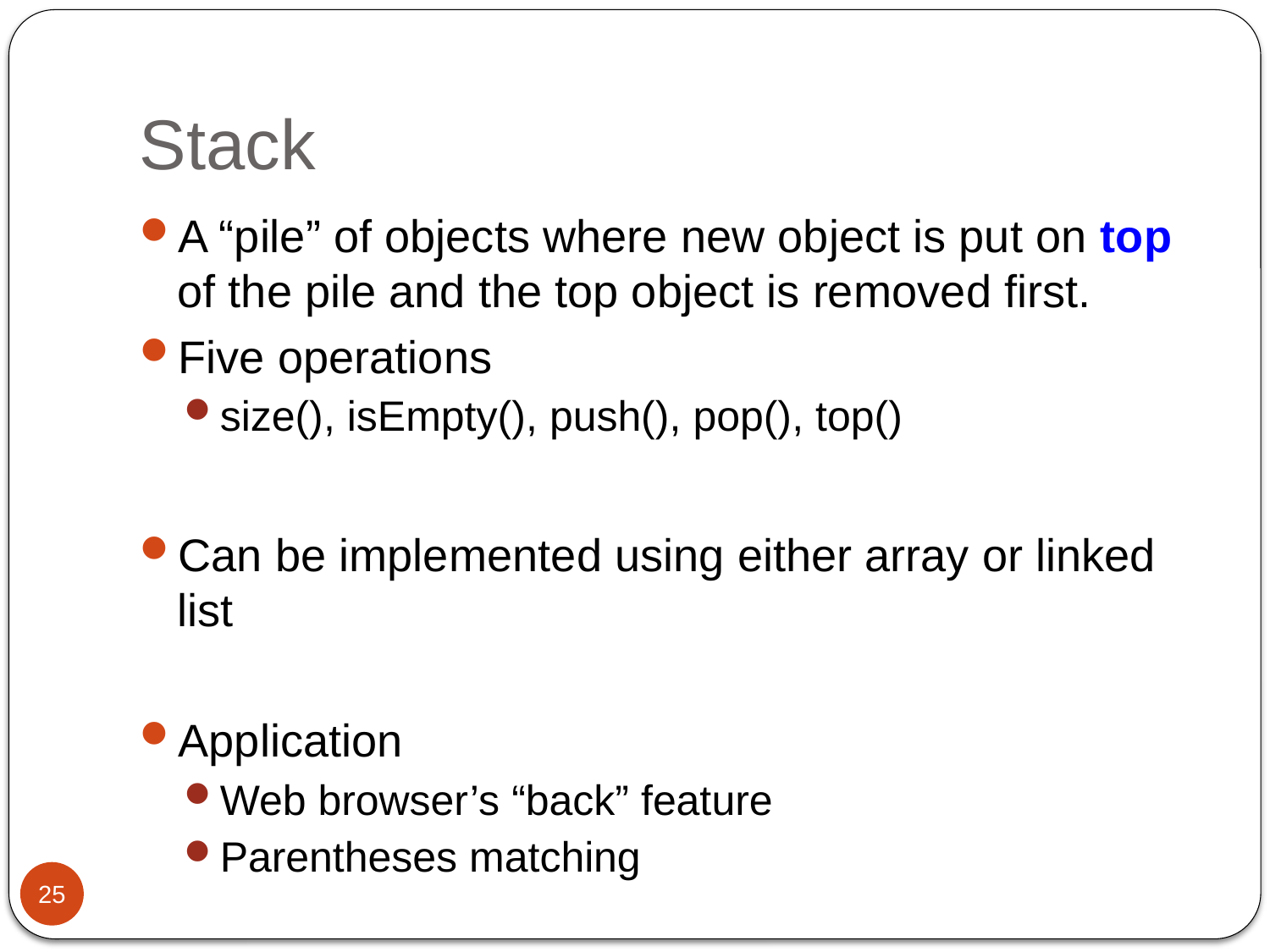

# Stack
A “pile” of objects where new object is put on top of the pile and the top object is removed first.
Five operations
size(), isEmpty(), push(), pop(), top()

Can be implemented using either array or linked list

Application
Web browser’s “back” feature
Parentheses matching

25